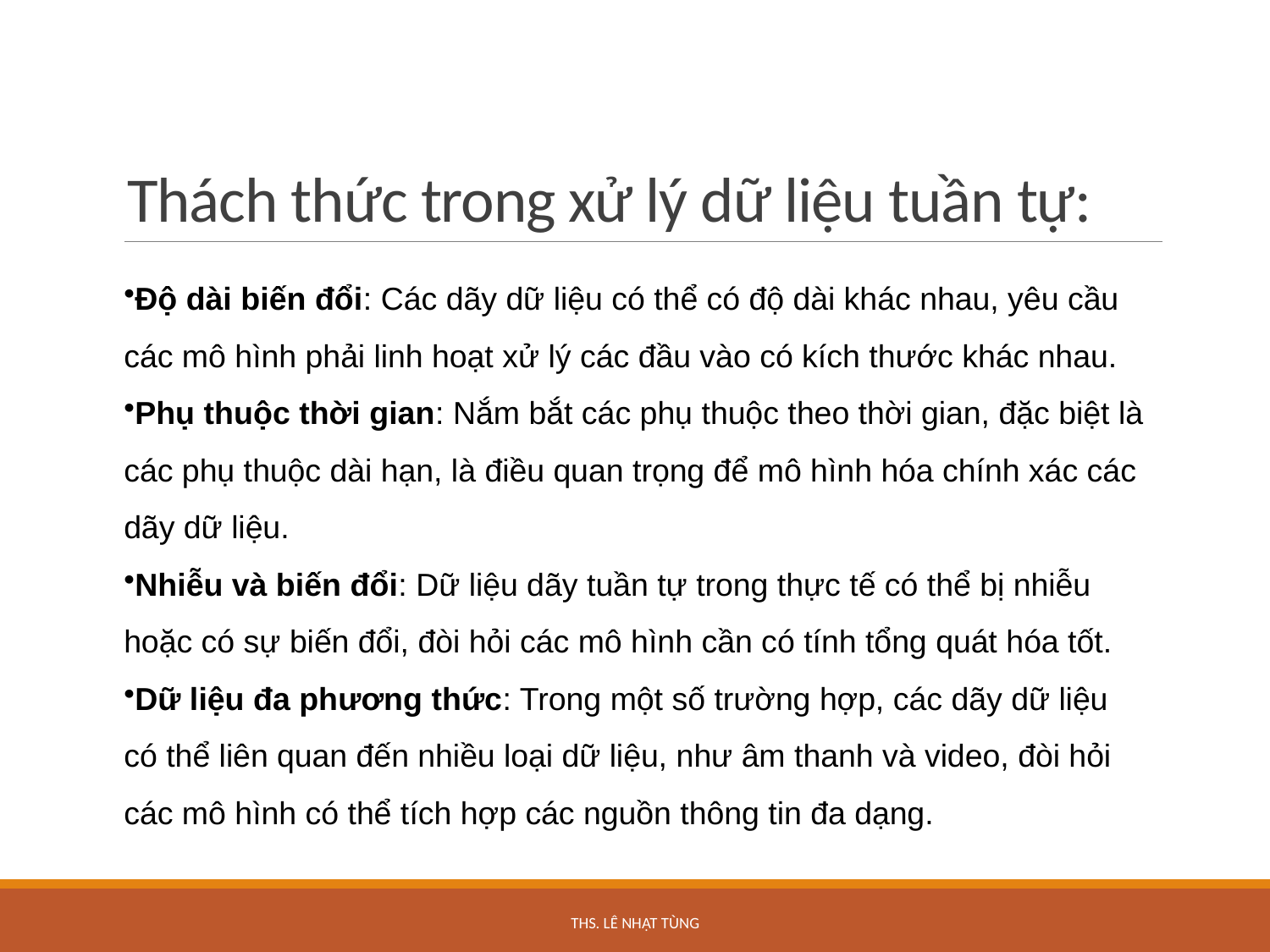

# Thách thức trong xử lý dữ liệu tuần tự:
Độ dài biến đổi: Các dãy dữ liệu có thể có độ dài khác nhau, yêu cầu các mô hình phải linh hoạt xử lý các đầu vào có kích thước khác nhau.
Phụ thuộc thời gian: Nắm bắt các phụ thuộc theo thời gian, đặc biệt là các phụ thuộc dài hạn, là điều quan trọng để mô hình hóa chính xác các dãy dữ liệu.
Nhiễu và biến đổi: Dữ liệu dãy tuần tự trong thực tế có thể bị nhiễu hoặc có sự biến đổi, đòi hỏi các mô hình cần có tính tổng quát hóa tốt.
Dữ liệu đa phương thức: Trong một số trường hợp, các dãy dữ liệu có thể liên quan đến nhiều loại dữ liệu, như âm thanh và video, đòi hỏi các mô hình có thể tích hợp các nguồn thông tin đa dạng.
ThS. Lê Nhật Tùng